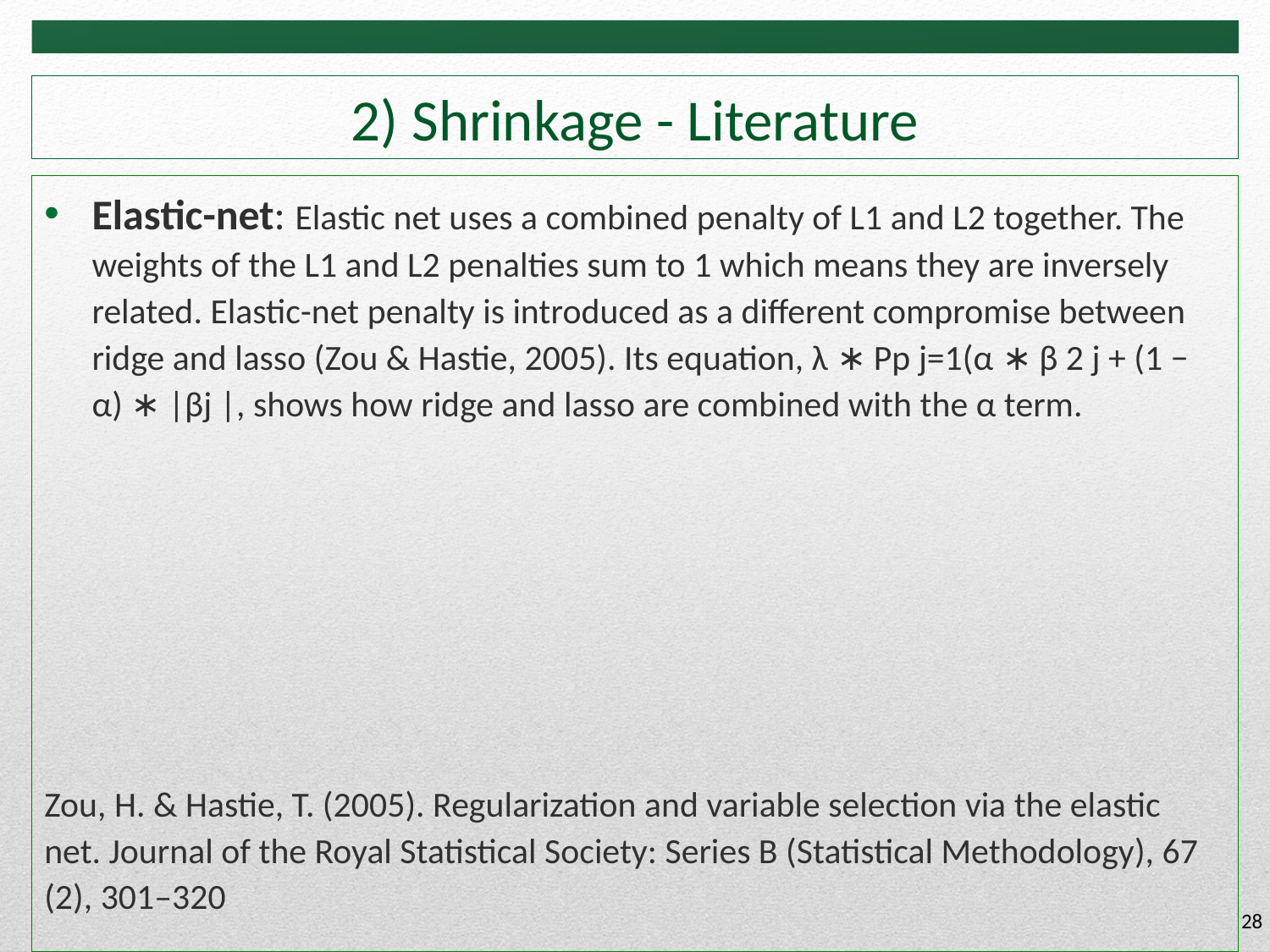

# 2) Shrinkage - Literature
Elastic-net: Elastic net uses a combined penalty of L1 and L2 together. The weights of the L1 and L2 penalties sum to 1 which means they are inversely related. Elastic-net penalty is introduced as a different compromise between ridge and lasso (Zou & Hastie, 2005). Its equation, λ ∗ Pp j=1(α ∗ β 2 j + (1 − α) ∗ |βj |, shows how ridge and lasso are combined with the α term.

Zou, H. & Hastie, T. (2005). Regularization and variable selection via the elastic net. Journal of the Royal Statistical Society: Series B (Statistical Methodology), 67 (2), 301–320
28